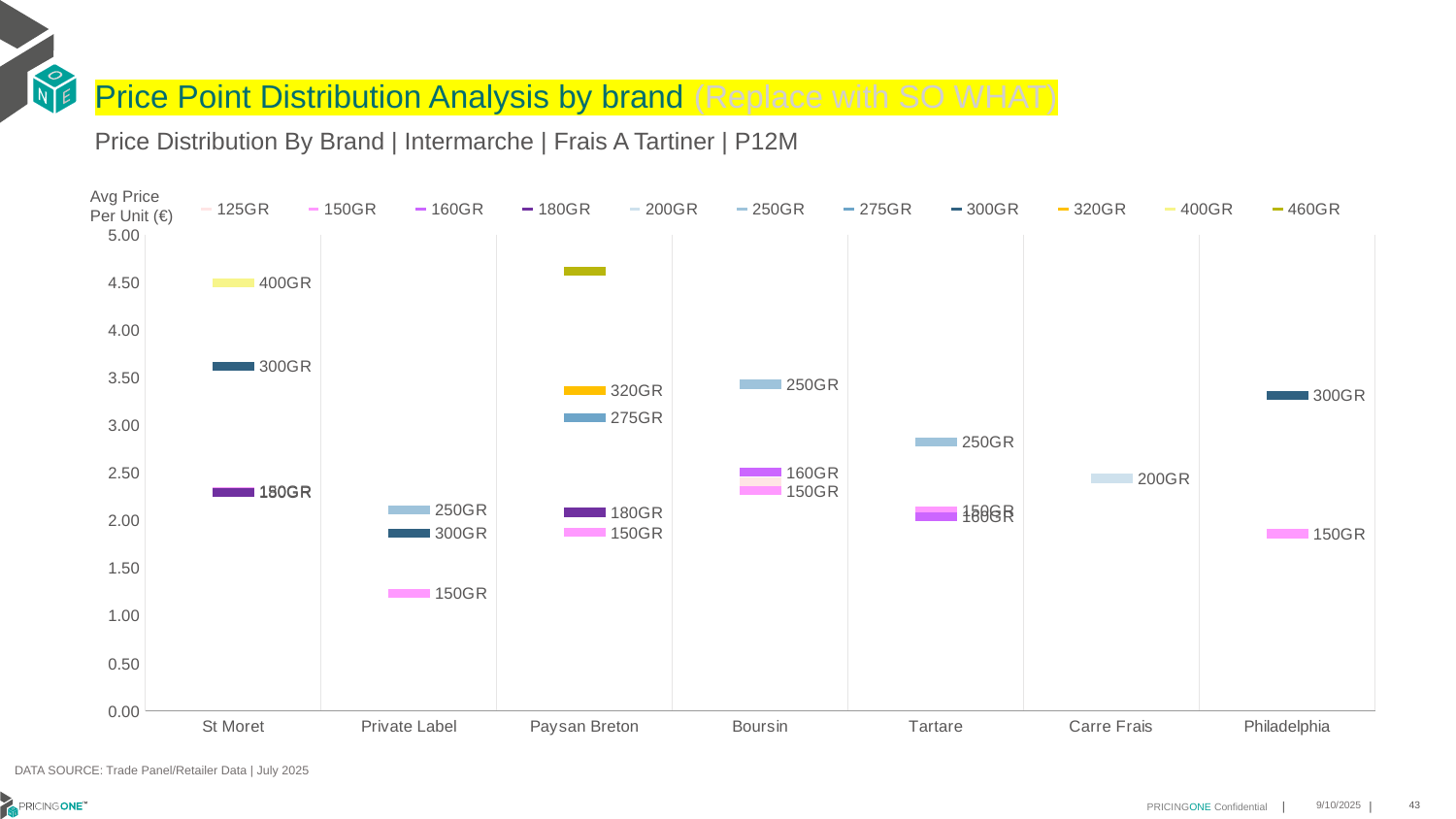

# Price Point Distribution Analysis by brand (Replace with SO WHAT)
Price Distribution By Brand | Intermarche | Frais A Tartiner | P12M

### Chart

| Category | 125GR | 150GR | 160GR | 180GR | 200GR | 250GR | 275GR | 300GR | 320GR | 400GR | 460GR |
|---|---|---|---|---|---|---|---|---|---|---|---|
| St Moret | None | 2.3076 | None | 2.2938 | None | None | None | 3.6204 | None | 4.4937 | None |
| Private Label | None | 1.2366 | None | None | None | 2.1135 | None | 1.8689 | None | None | None |
| Paysan Breton | None | 1.8753 | None | 2.0863 | None | None | 3.0794 | None | 3.3638 | None | 4.6206 |
| Boursin | 2.4086 | 2.3128 | 2.5046 | None | None | 3.4292 | None | None | None | None | None |
| Tartare | None | 2.1031 | 2.0388 | None | None | 2.8247 | None | None | None | None | None |
| Carre Frais | None | None | None | None | 2.4405 | None | None | None | None | None | None |
| Philadelphia | None | 1.8606 | None | None | None | None | None | 3.3163 | None | None | None |
Avg Price
Per Unit (€)
DATA SOURCE: Trade Panel/Retailer Data | July 2025
9/10/2025
43